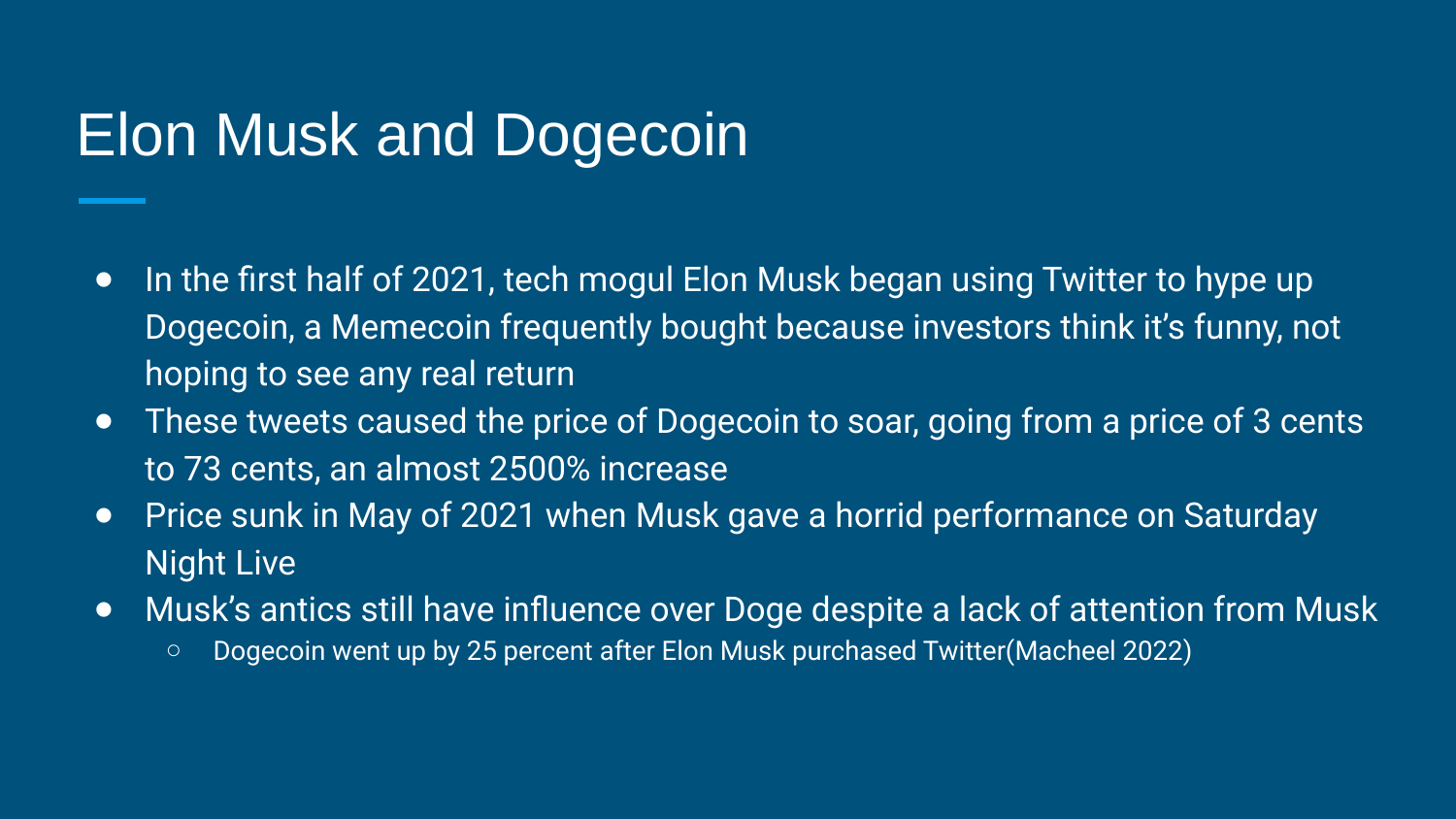

# Elon Musk and Dogecoin
In the first half of 2021, tech mogul Elon Musk began using Twitter to hype up Dogecoin, a Memecoin frequently bought because investors think it’s funny, not hoping to see any real return
These tweets caused the price of Dogecoin to soar, going from a price of 3 cents to 73 cents, an almost 2500% increase
Price sunk in May of 2021 when Musk gave a horrid performance on Saturday Night Live
Musk’s antics still have influence over Doge despite a lack of attention from Musk
Dogecoin went up by 25 percent after Elon Musk purchased Twitter(Macheel 2022)